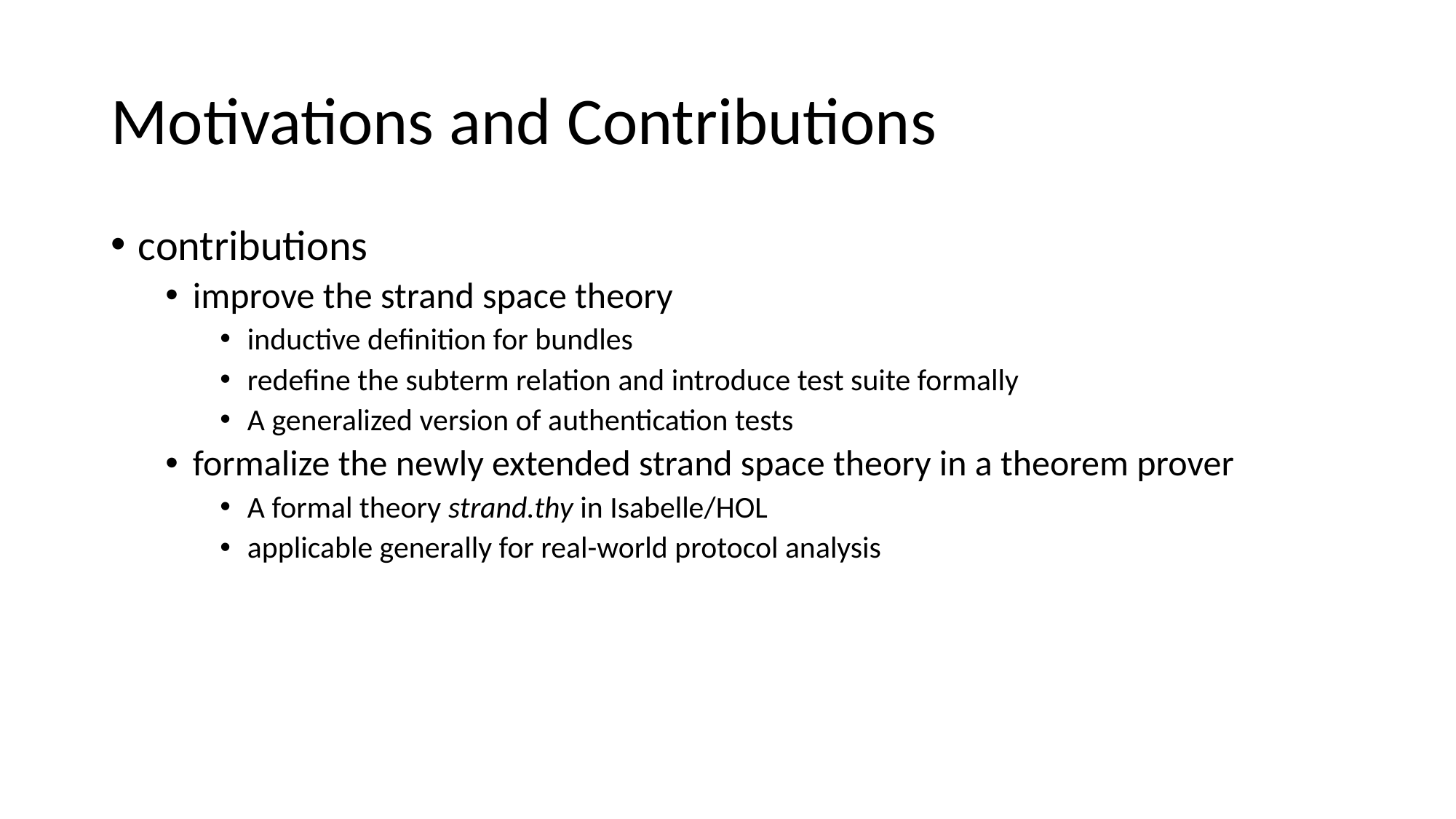

# Motivations and Contributions
contributions
improve the strand space theory
inductive definition for bundles
redefine the subterm relation and introduce test suite formally
A generalized version of authentication tests
formalize the newly extended strand space theory in a theorem prover
A formal theory strand.thy in Isabelle/HOL
applicable generally for real-world protocol analysis